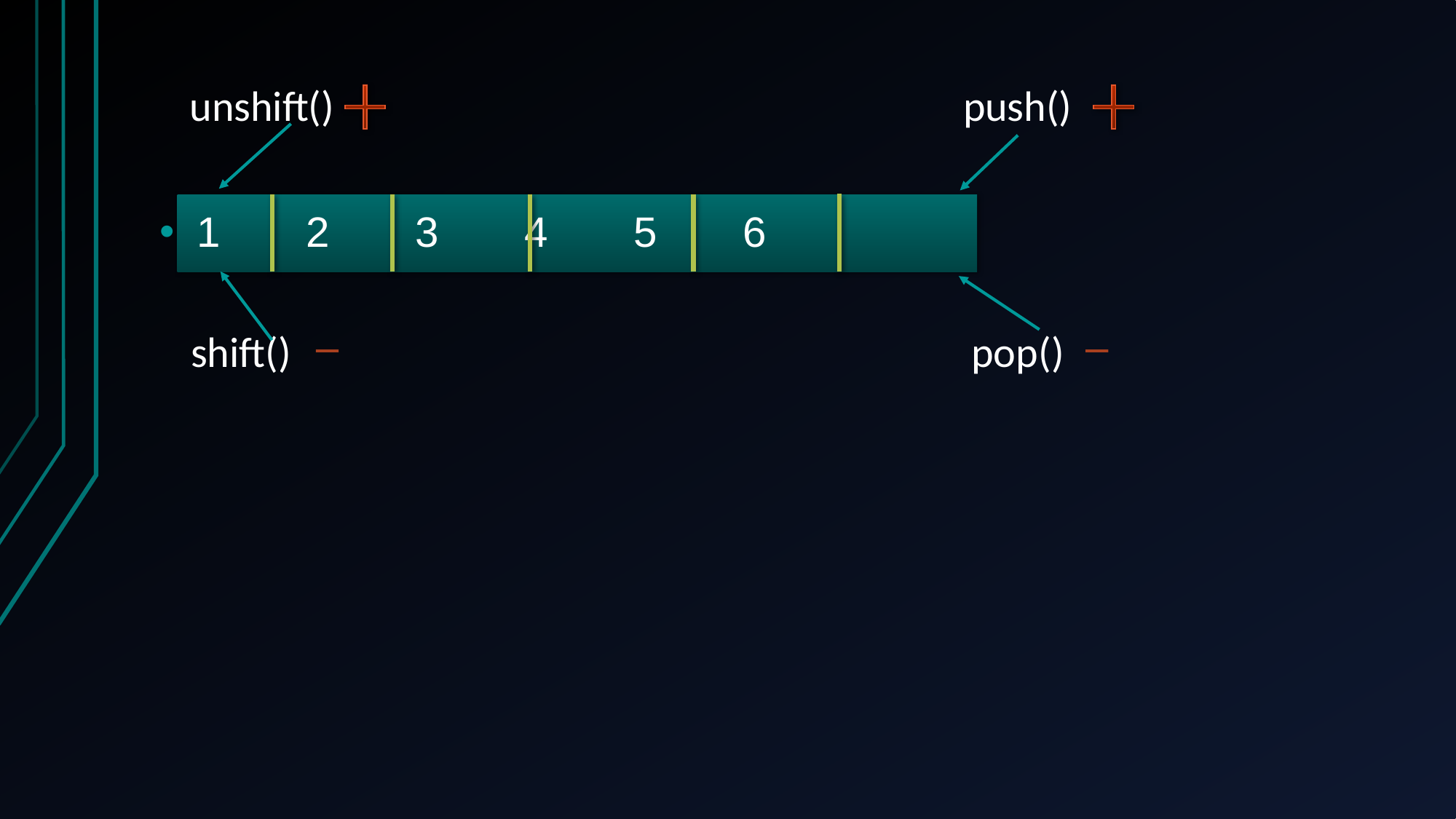

unshift()
push()

1	2	3	4	5	6

shift()
pop()